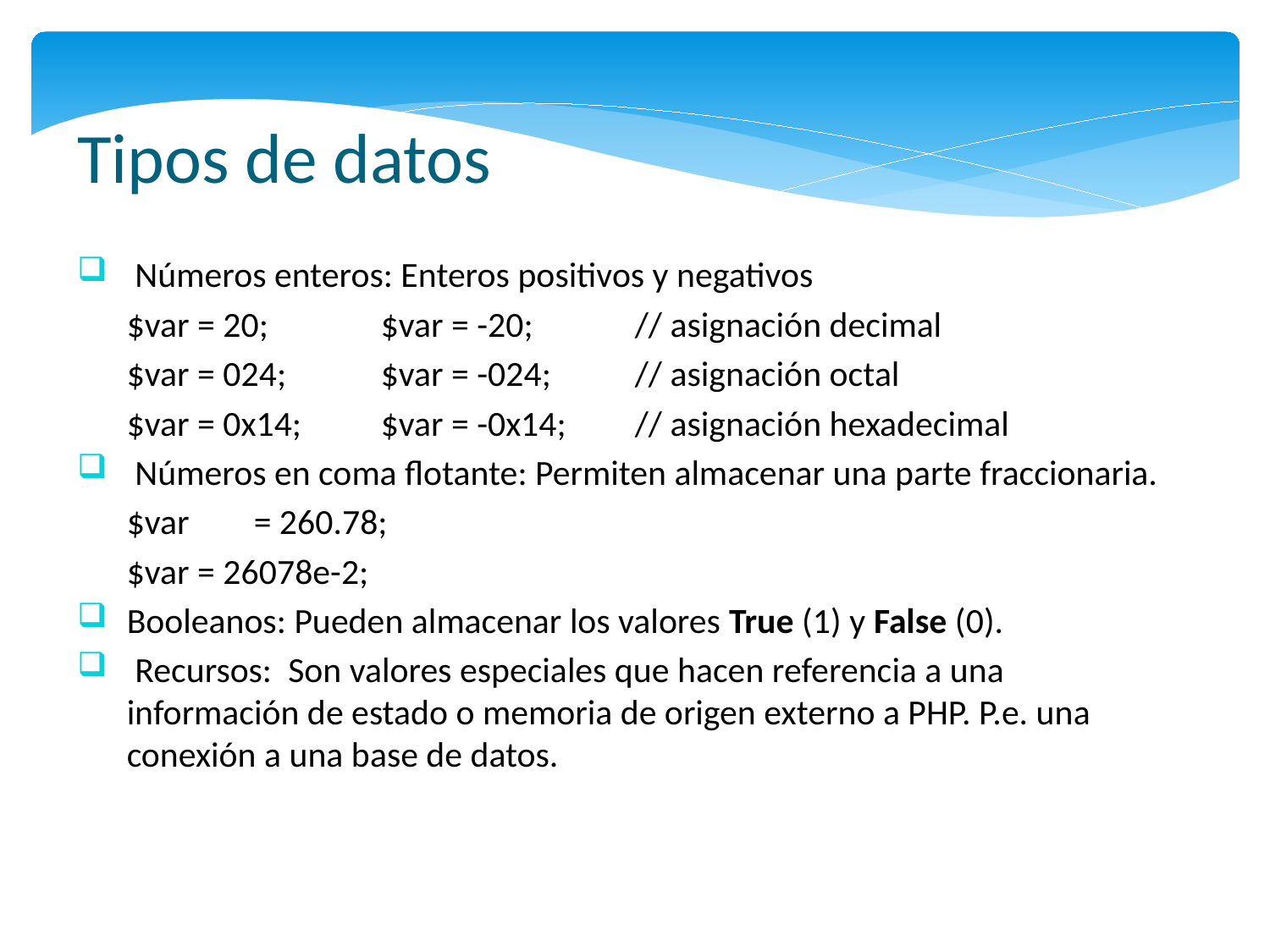

Tipos de datos
 Números enteros: Enteros positivos y negativos
	$var = 20;	$var = -20;	// asignación decimal
	$var = 024;	$var = -024;	// asignación octal
	$var = 0x14;	$var = -0x14;	// asignación hexadecimal
 Números en coma flotante: Permiten almacenar una parte fraccionaria.
	$var	= 260.78;
	$var = 26078e-2;
Booleanos: Pueden almacenar los valores True (1) y False (0).
 Recursos:  Son valores especiales que hacen referencia a una información de estado o memoria de origen externo a PHP. P.e. una conexión a una base de datos.